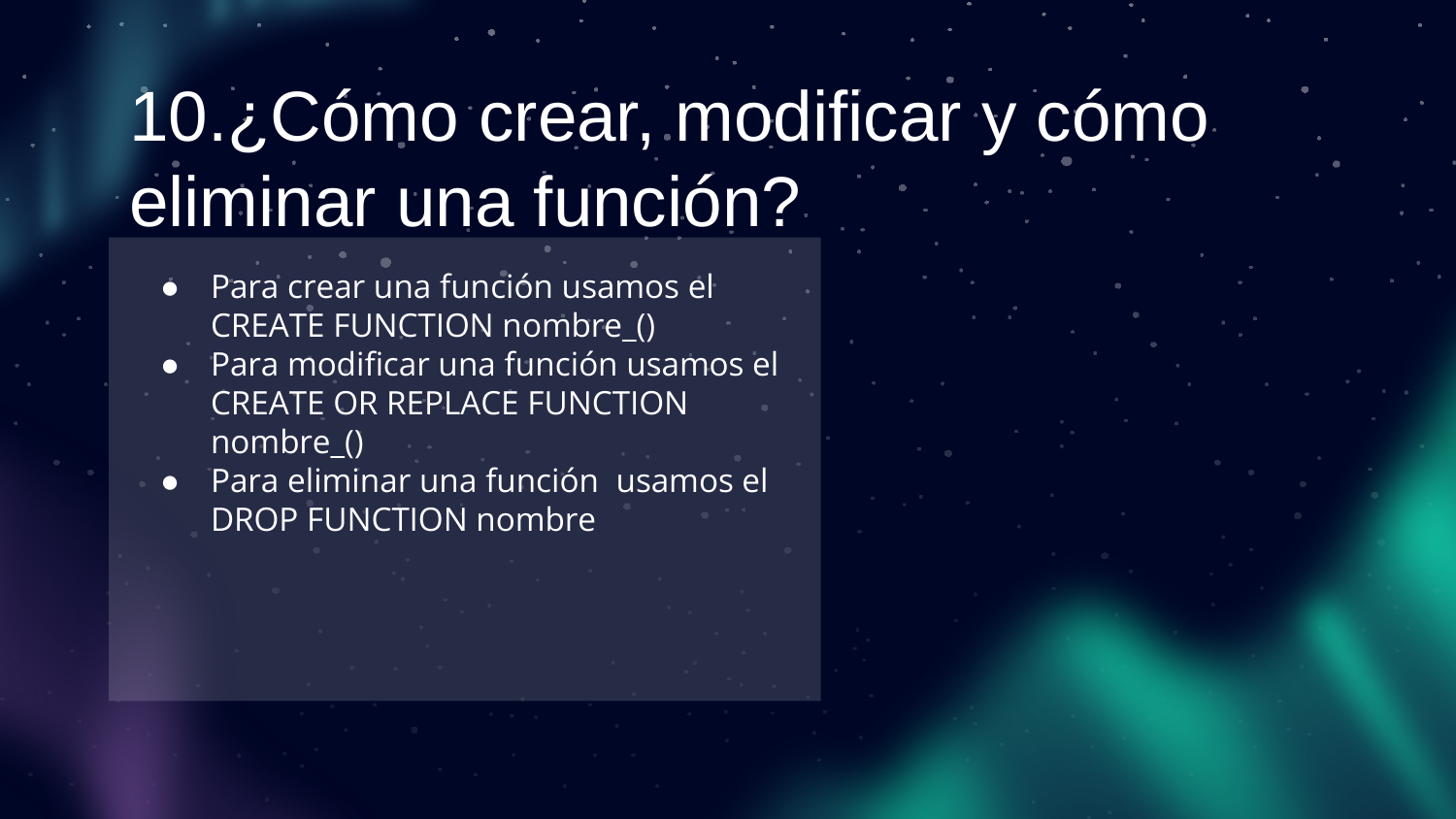

# 10.¿Cómo crear, modificar y cómo eliminar una función?
Para crear una función usamos el CREATE FUNCTION nombre_()
Para modificar una función usamos el CREATE OR REPLACE FUNCTION nombre_()
Para eliminar una función  usamos el DROP FUNCTION nombre